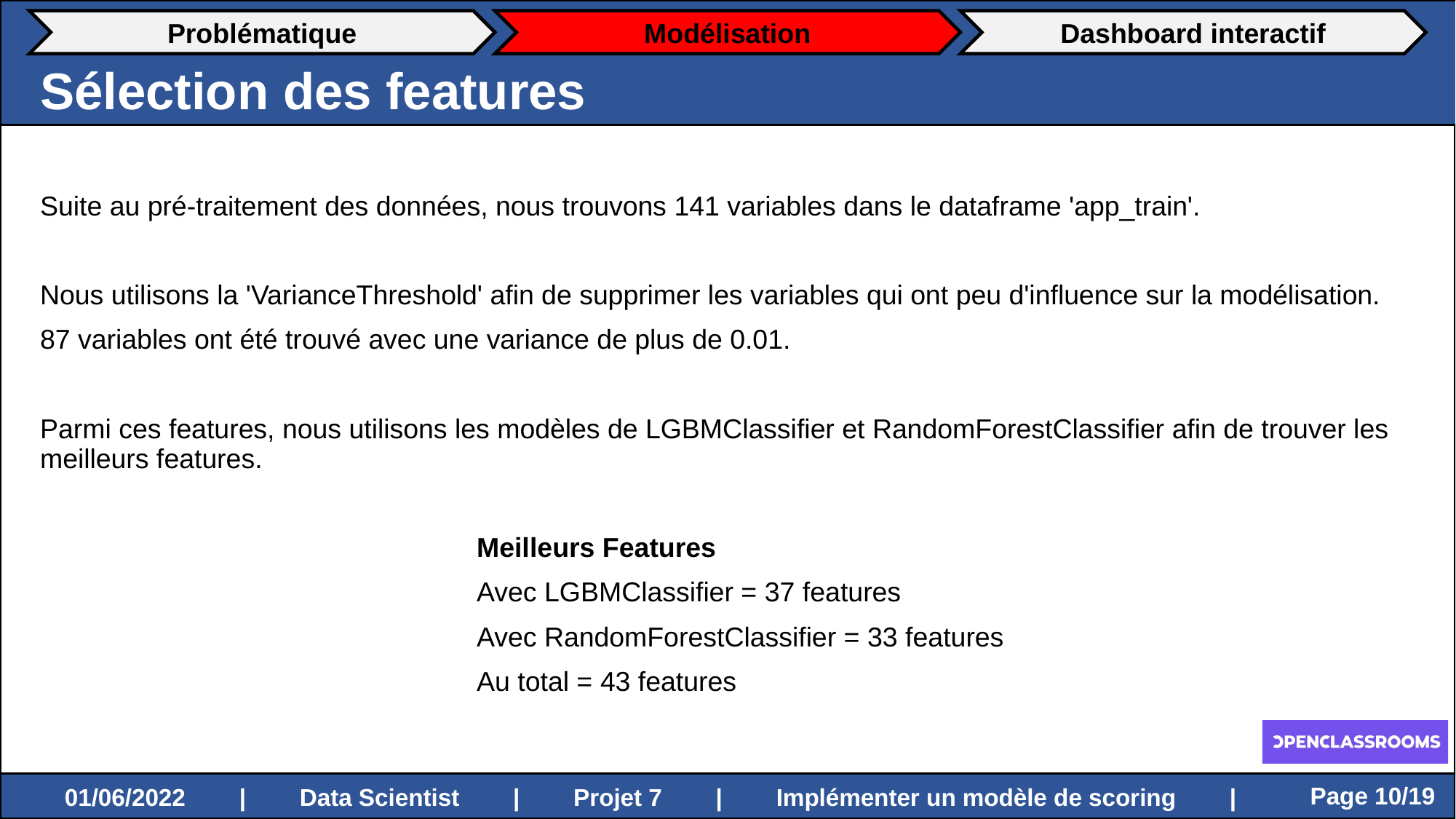

Problématique
Modélisation
Dashboard interactif
Sélection des features

Suite au pré-traitement des données, nous trouvons 141 variables dans le dataframe 'app_train'.

Nous utilisons la 'VarianceThreshold' afin de supprimer les variables qui ont peu d'influence sur la modélisation.
87 variables ont été trouvé avec une variance de plus de 0.01.

Parmi ces features, nous utilisons les modèles de LGBMClassifier et RandomForestClassifier afin de trouver les meilleurs features.

				Meilleurs Features
				Avec LGBMClassifier = 37 features
				Avec RandomForestClassifier = 33 features
				Au total = 43 features
     Page 10/19